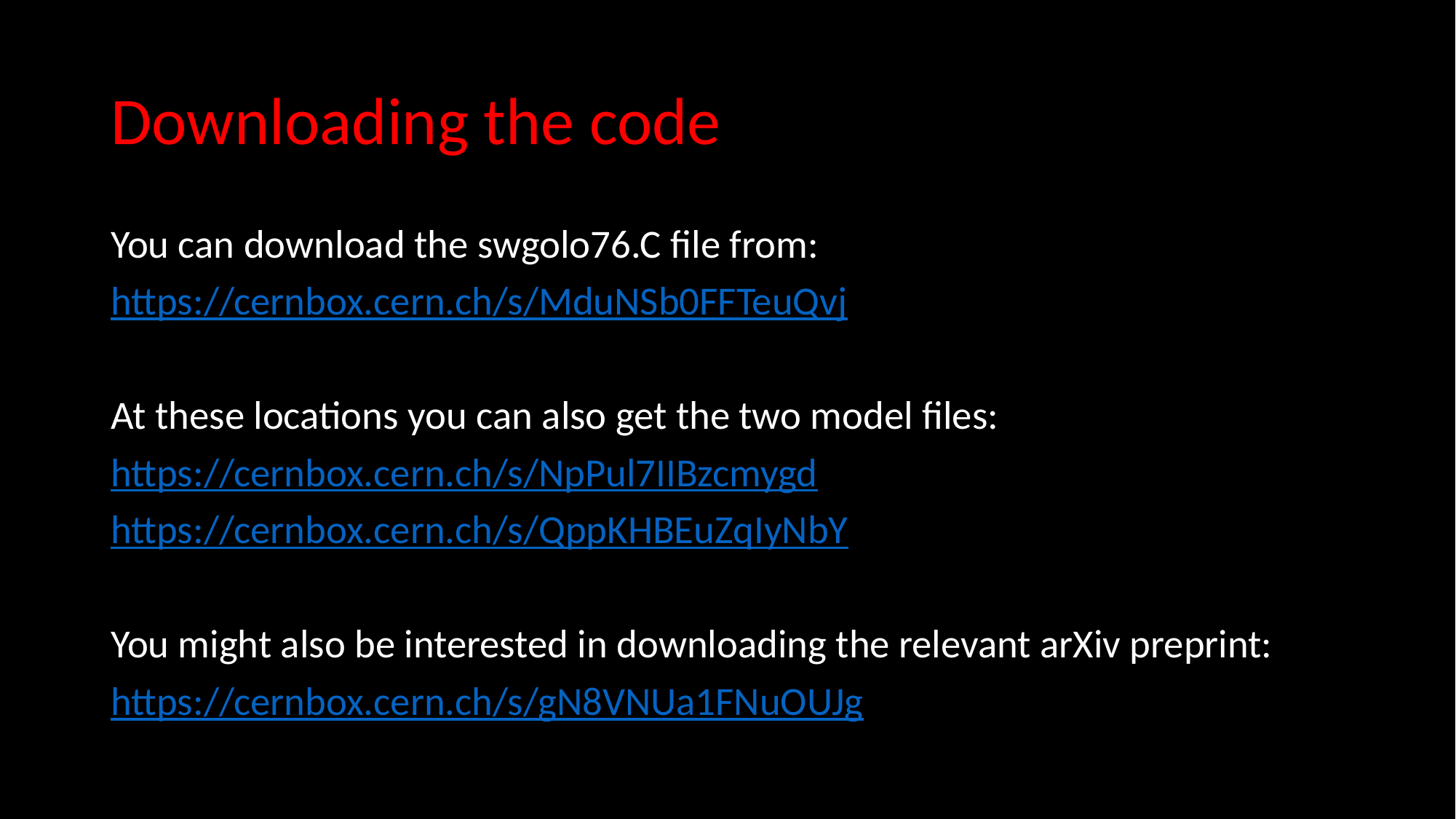

# Downloading the code
You can download the swgolo76.C file from:
https://cernbox.cern.ch/s/MduNSb0FFTeuQvj

At these locations you can also get the two model files:
https://cernbox.cern.ch/s/NpPul7IIBzcmygd
https://cernbox.cern.ch/s/QppKHBEuZqIyNbY

You might also be interested in downloading the relevant arXiv preprint:
https://cernbox.cern.ch/s/gN8VNUa1FNuOUJg